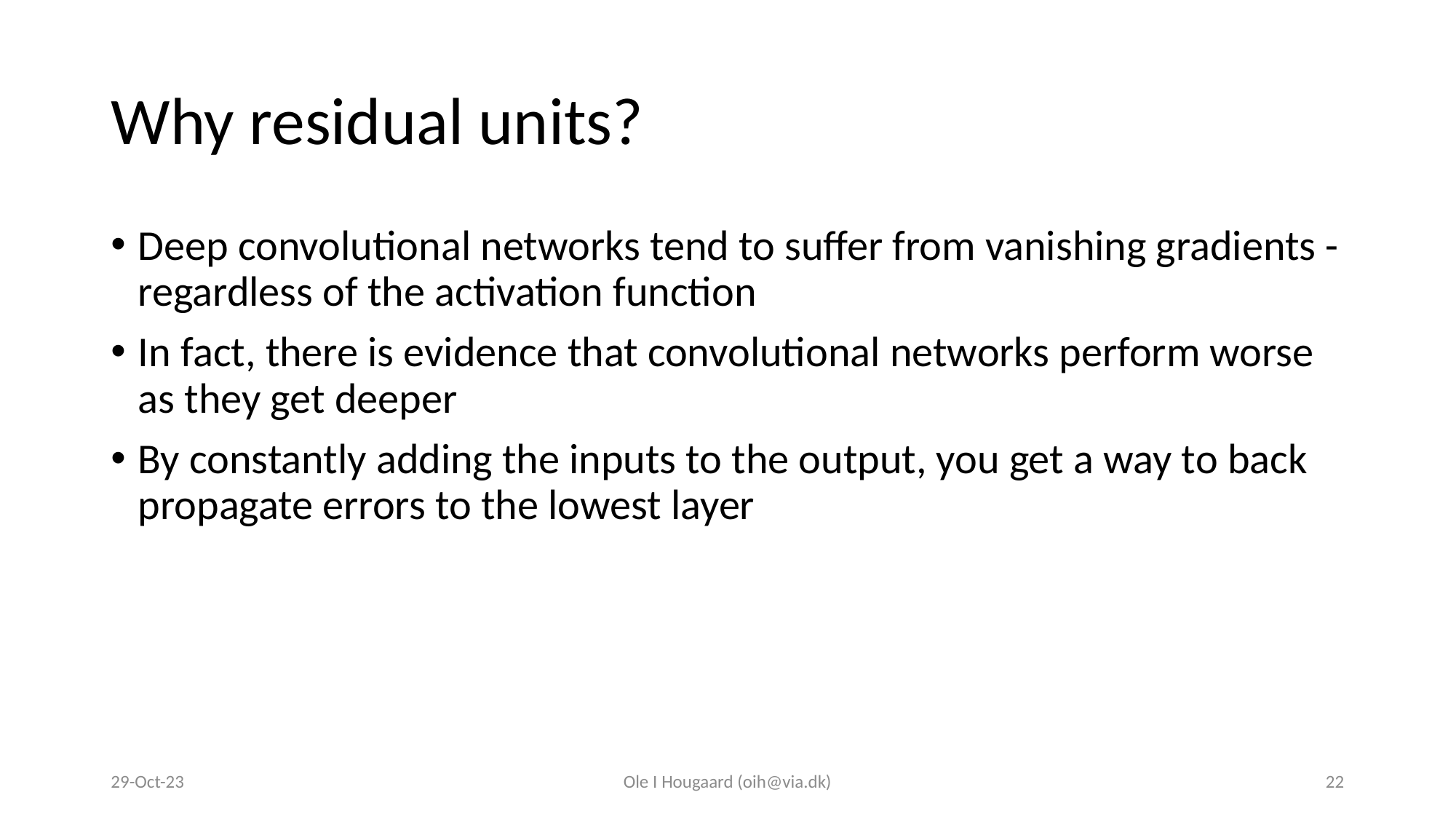

# Why residual units?
Deep convolutional networks tend to suffer from vanishing gradients - regardless of the activation function
In fact, there is evidence that convolutional networks perform worse as they get deeper
By constantly adding the inputs to the output, you get a way to back propagate errors to the lowest layer

29-Oct-23
Ole I Hougaard (oih@via.dk)
22